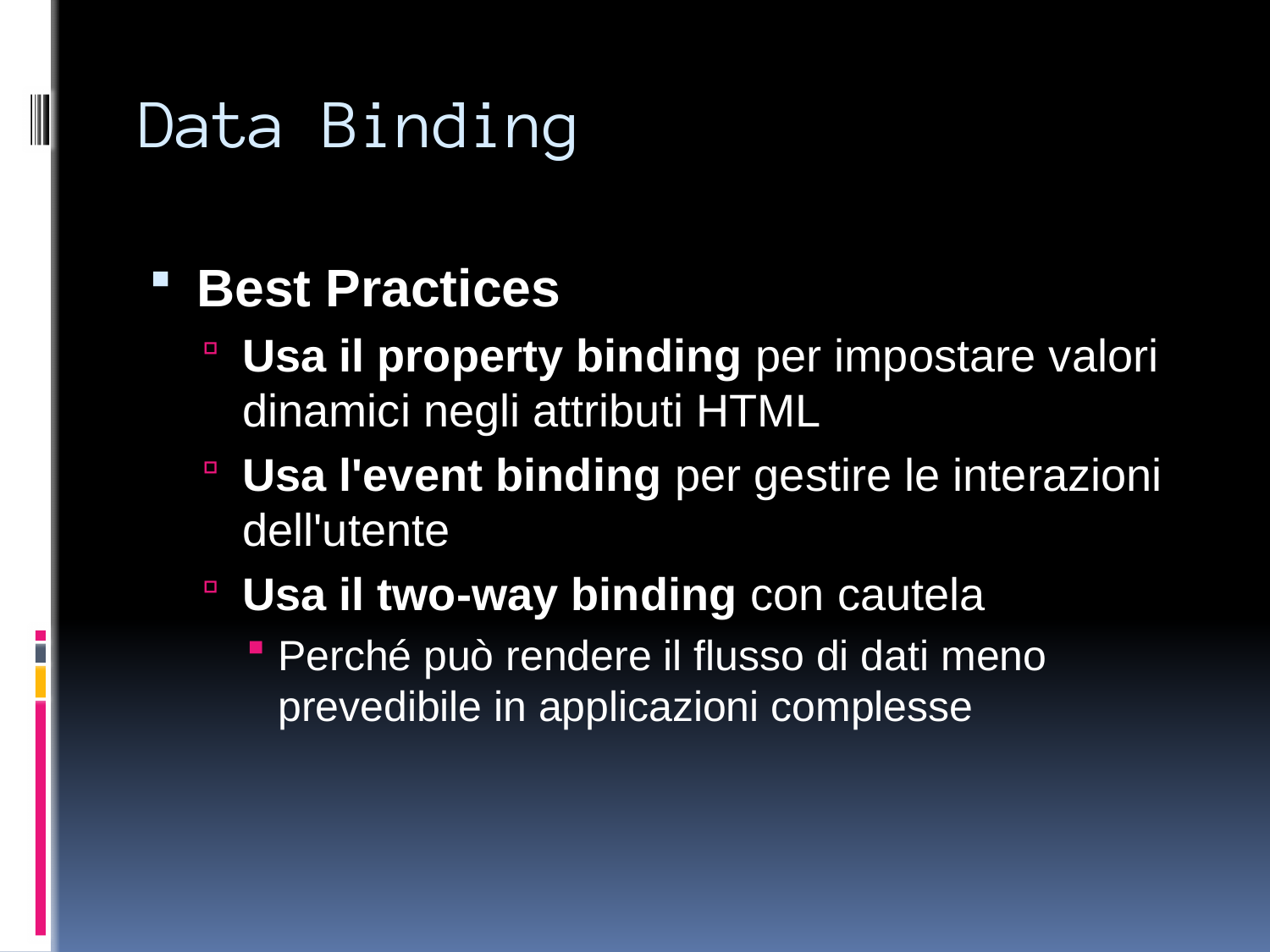

# Data Binding
Best Practices
Usa il property binding per impostare valori dinamici negli attributi HTML
Usa l'event binding per gestire le interazioni dell'utente
Usa il two-way binding con cautela
Perché può rendere il flusso di dati meno prevedibile in applicazioni complesse